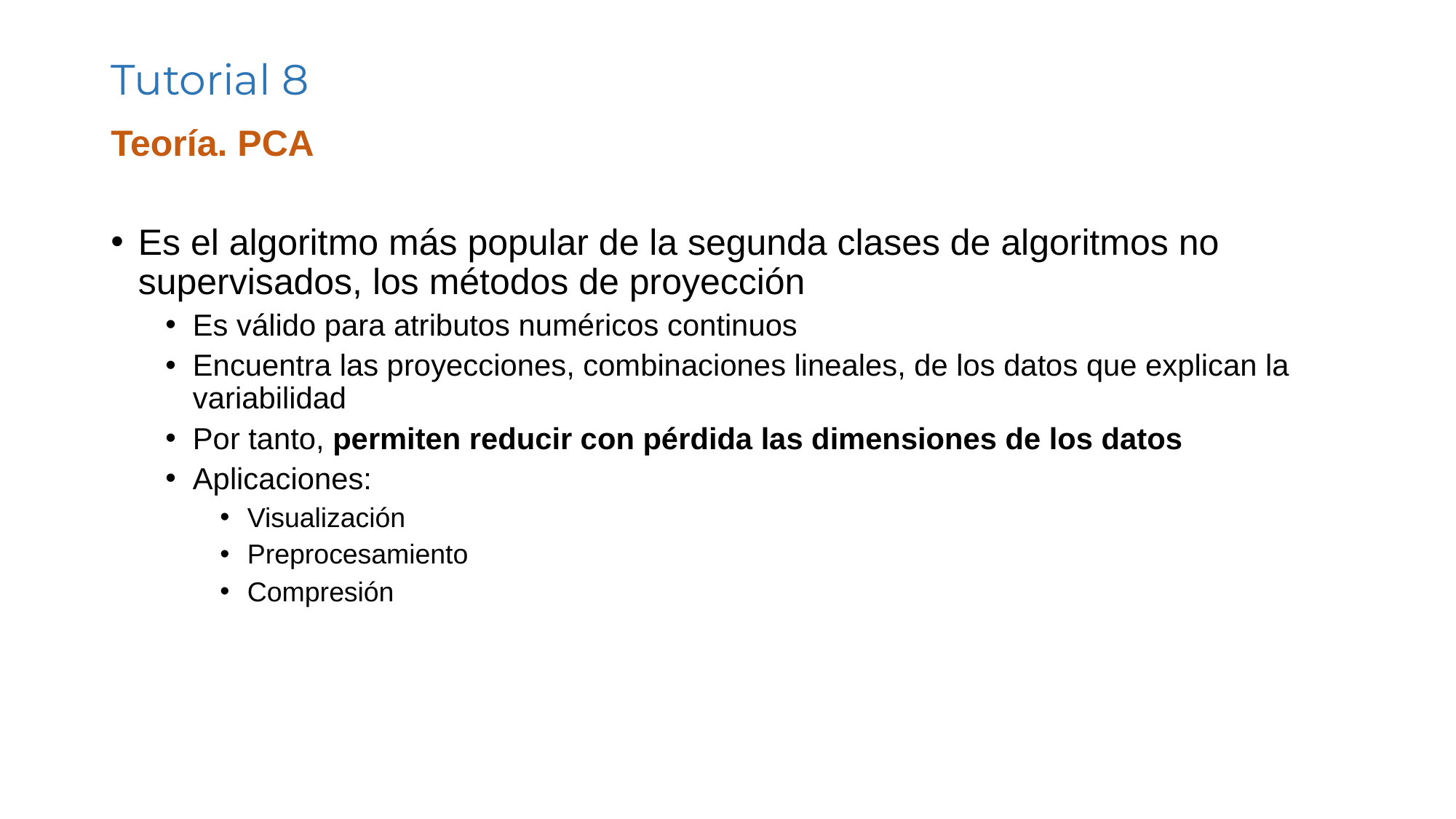

# Tutorial 8
Teoría. PCA
Es el algoritmo más popular de la segunda clases de algoritmos no supervisados, los métodos de proyección
Es válido para atributos numéricos continuos
Encuentra las proyecciones, combinaciones lineales, de los datos que explican la variabilidad
Por tanto, permiten reducir con pérdida las dimensiones de los datos
Aplicaciones:
Visualización
Preprocesamiento
Compresión